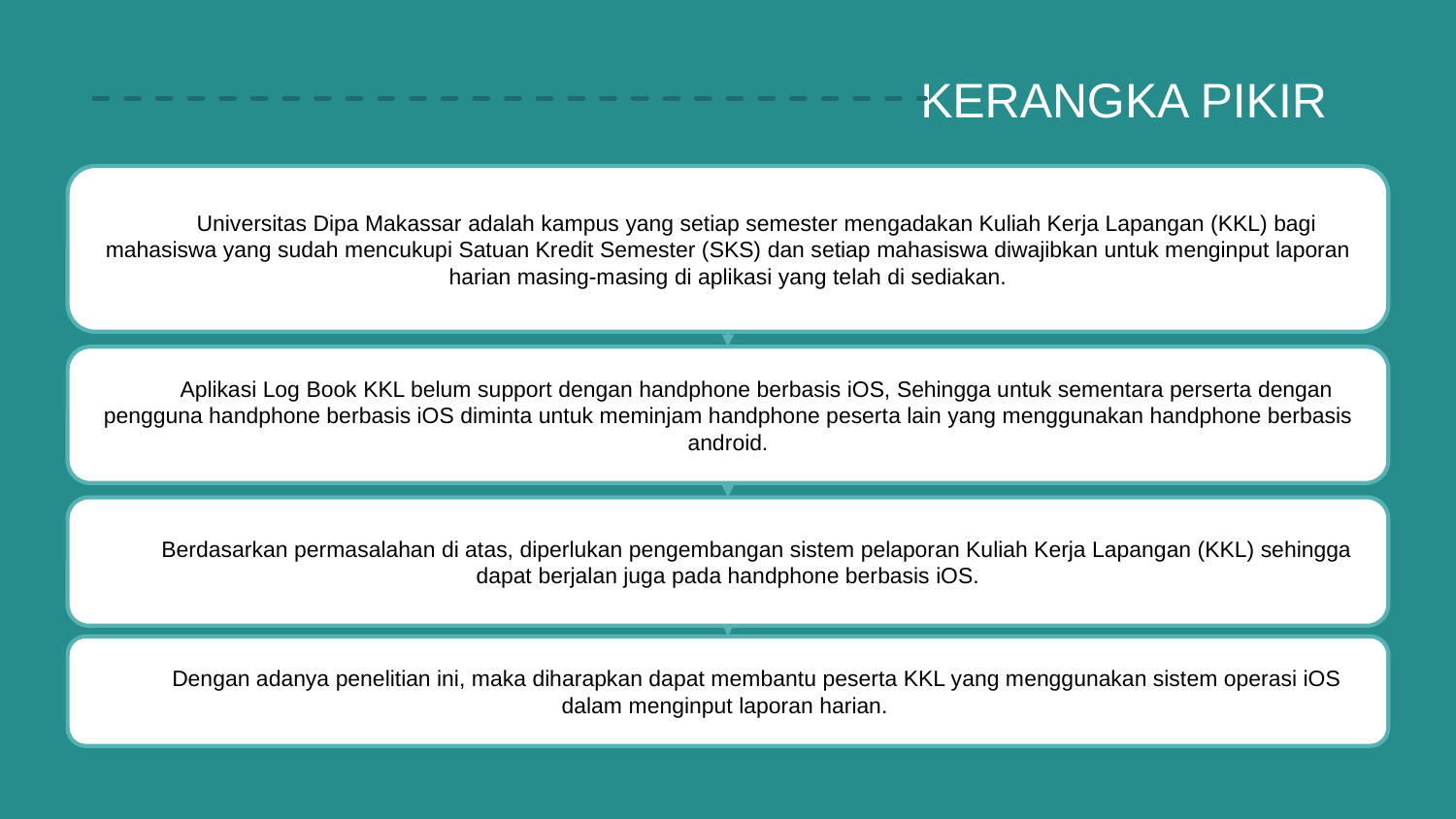

# KERANGKA PIKIR
Universitas Dipa Makassar adalah kampus yang setiap semester mengadakan Kuliah Kerja Lapangan (KKL) bagi mahasiswa yang sudah mencukupi Satuan Kredit Semester (SKS) dan setiap mahasiswa diwajibkan untuk menginput laporan harian masing-masing di aplikasi yang telah di sediakan.
Aplikasi Log Book KKL belum support dengan handphone berbasis iOS, Sehingga untuk sementara perserta dengan pengguna handphone berbasis iOS diminta untuk meminjam handphone peserta lain yang menggunakan handphone berbasis android.
Berdasarkan permasalahan di atas, diperlukan pengembangan sistem pelaporan Kuliah Kerja Lapangan (KKL) sehingga dapat berjalan juga pada handphone berbasis iOS.
Dengan adanya penelitian ini, maka diharapkan dapat membantu peserta KKL yang menggunakan sistem operasi iOS dalam menginput laporan harian.